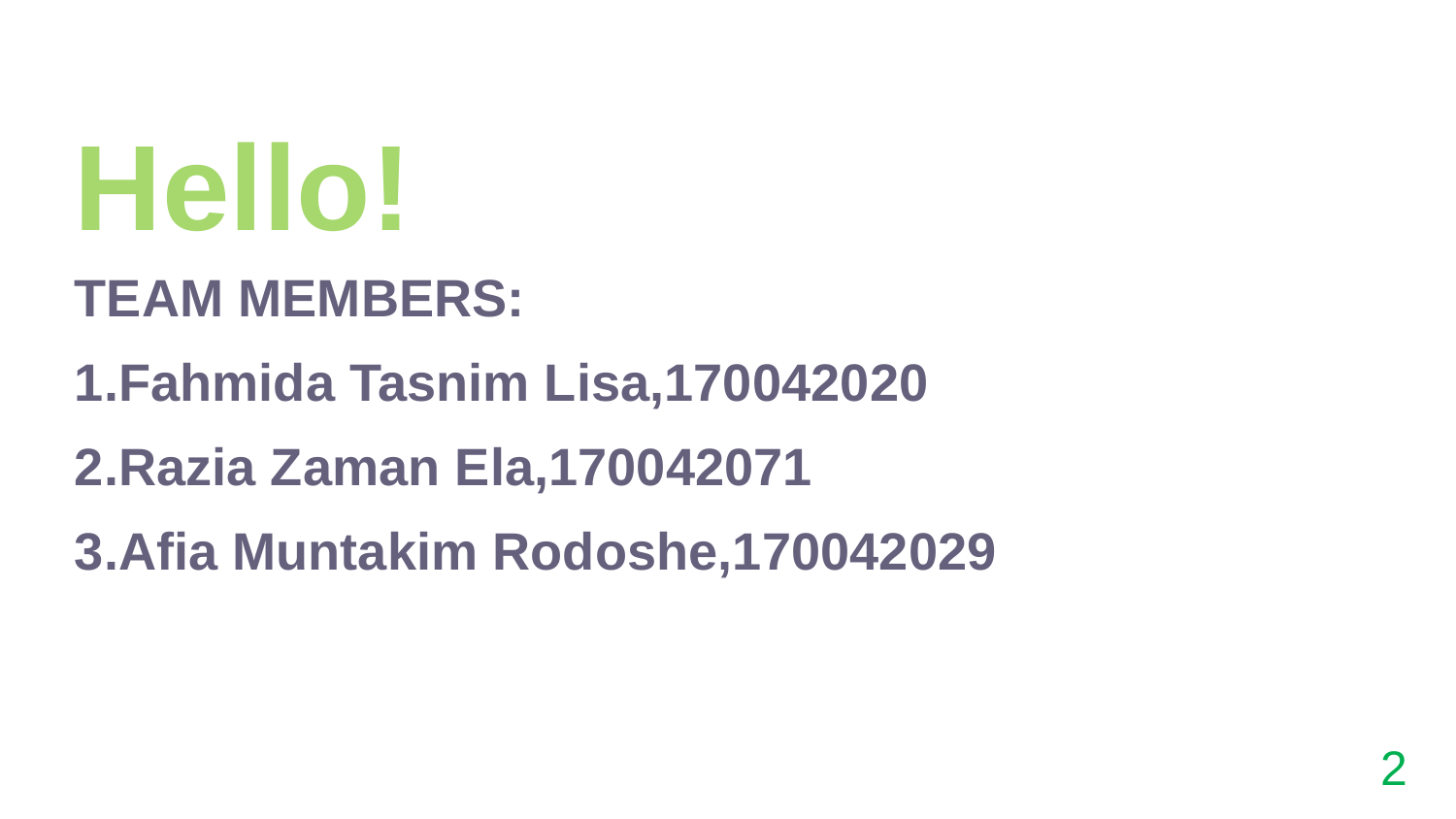

Hello!
TEAM MEMBERS:
1.Fahmida Tasnim Lisa,170042020
2.Razia Zaman Ela,170042071
3.Afia Muntakim Rodoshe,170042029

2